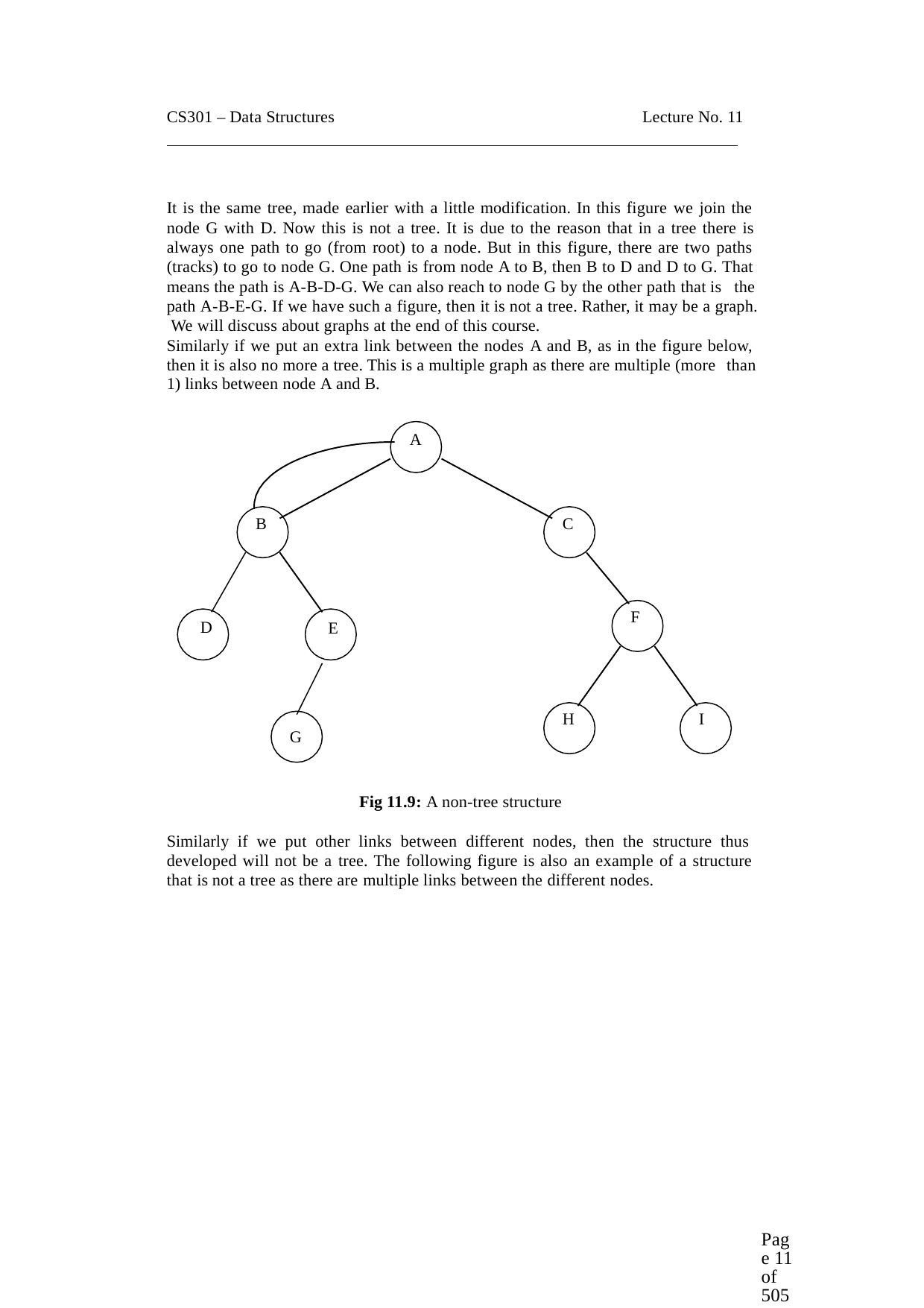

CS301 – Data Structures
Lecture No. 11

It is the same tree, made earlier with a little modification. In this figure we join the  node G with D. Now this is not a tree. It is due to the reason that in a tree there is
always one path to go (from root) to a node. But in this figure, there are two paths  (tracks) to go to node G. One path is from node A to B, then B to D and D to G. That  means the path is A-B-D-G. We can also reach to node G by the other path that is  the
path A-B-E-G. If we have such a figure, then it is not a tree. Rather, it may be a graph.  We will discuss about graphs at the end of this course.
Similarly if we put an extra link between the nodes A and B, as in the figure below,  then it is also no more a tree. This is a multiple graph as there are multiple (more  than
1) links between node A and B.

A

B
C

F

D
E

H
I

G

Fig 11.9: A non-tree structure

Similarly if we put other links between different nodes, then the structure thus  developed will not be a tree. The following figure is also an example of a structure  that is not a tree as there are multiple links between the different nodes.
Page 11 of 505